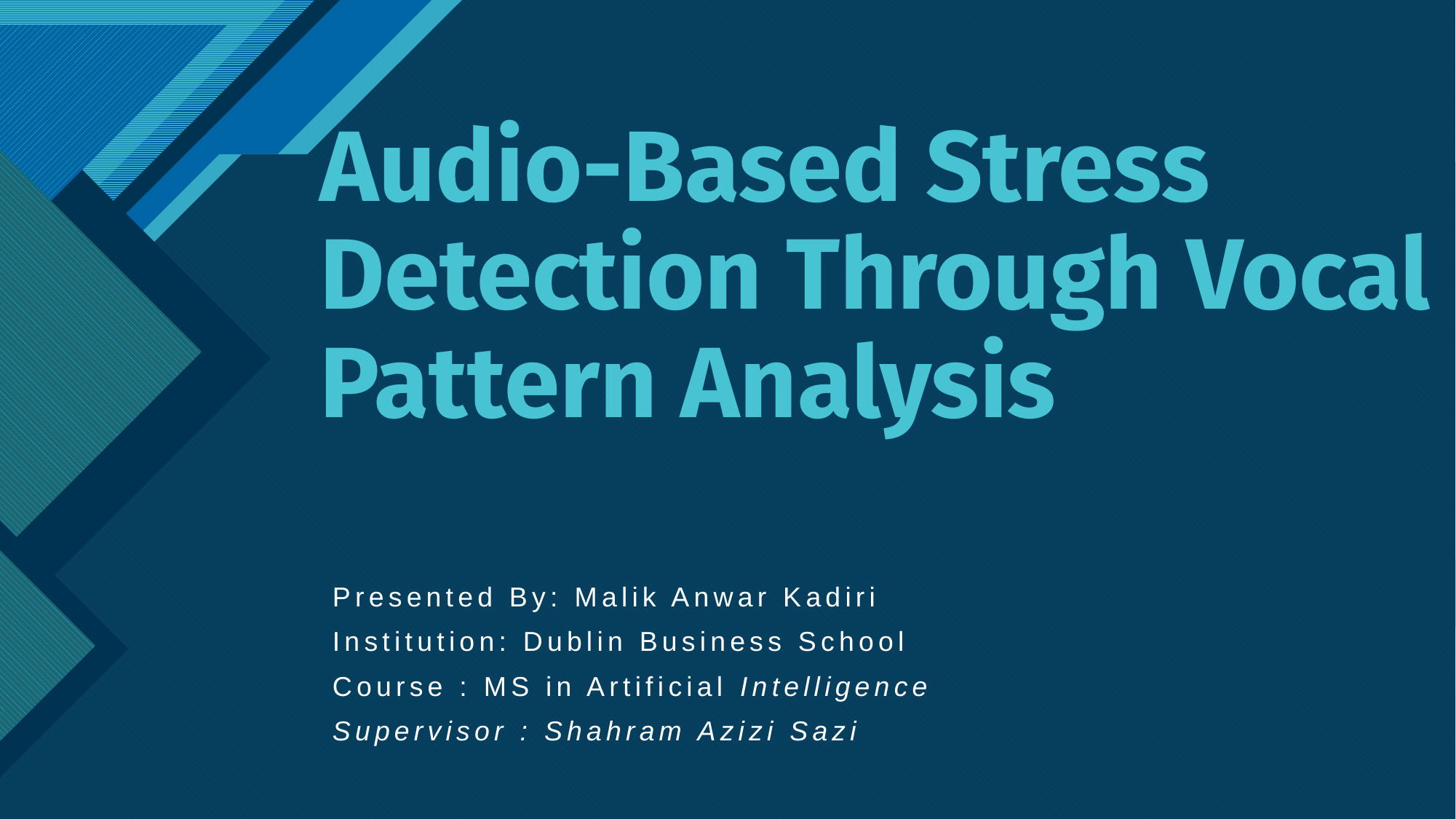

# Audio-Based Stress Detection Through Vocal Pattern Analysis
Presented By: Malik Anwar Kadiri
Institution: Dublin Business School
Course : MS in Artificial Intelligence
Supervisor : Shahram Azizi Sazi